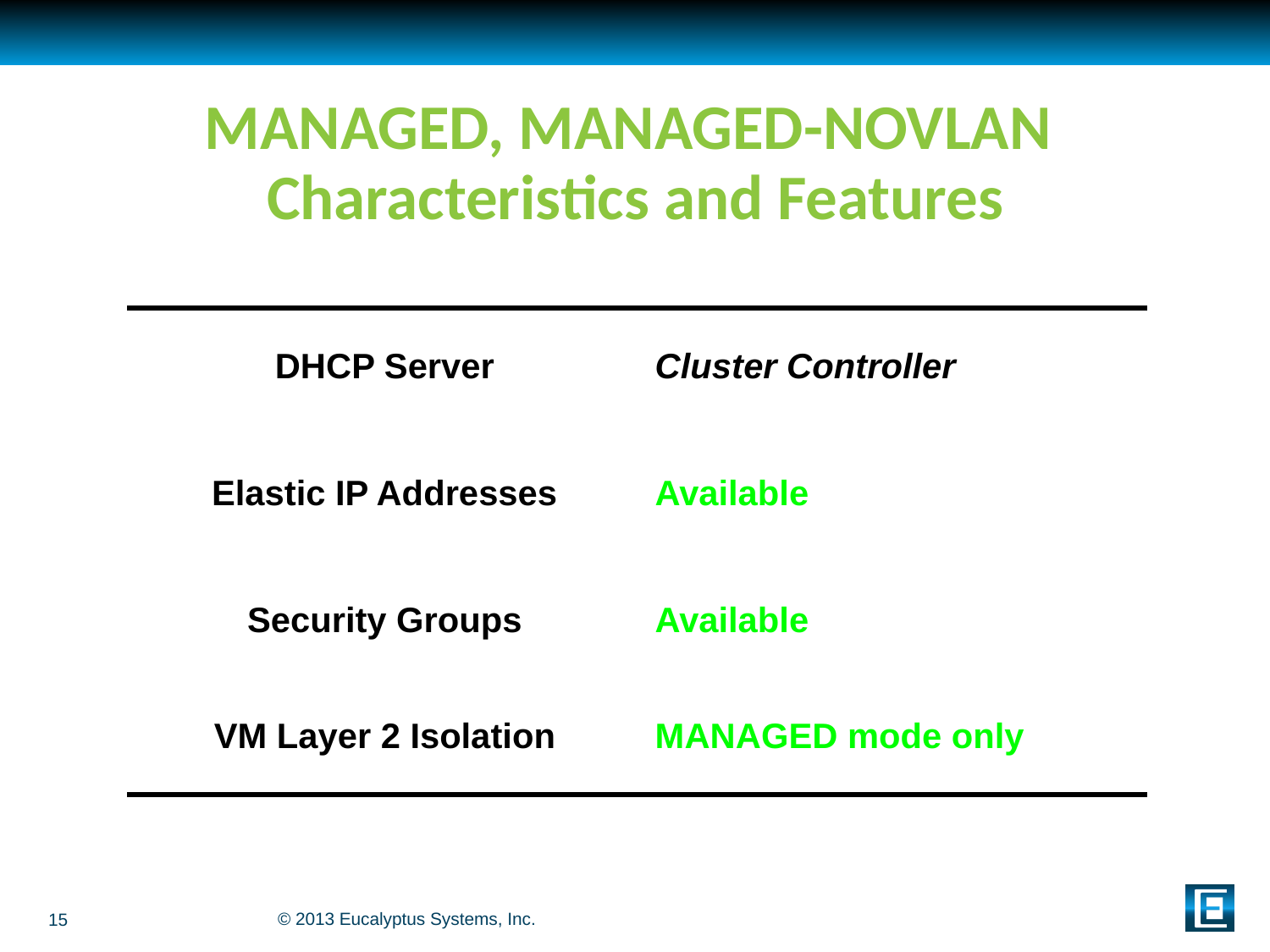

# MANAGED, MANAGED-NOVLAN Characteristics and Features
| DHCP Server | Cluster Controller |
| --- | --- |
| Elastic IP Addresses | Available |
| Security Groups | Available |
| VM Layer 2 Isolation | MANAGED mode only |
15